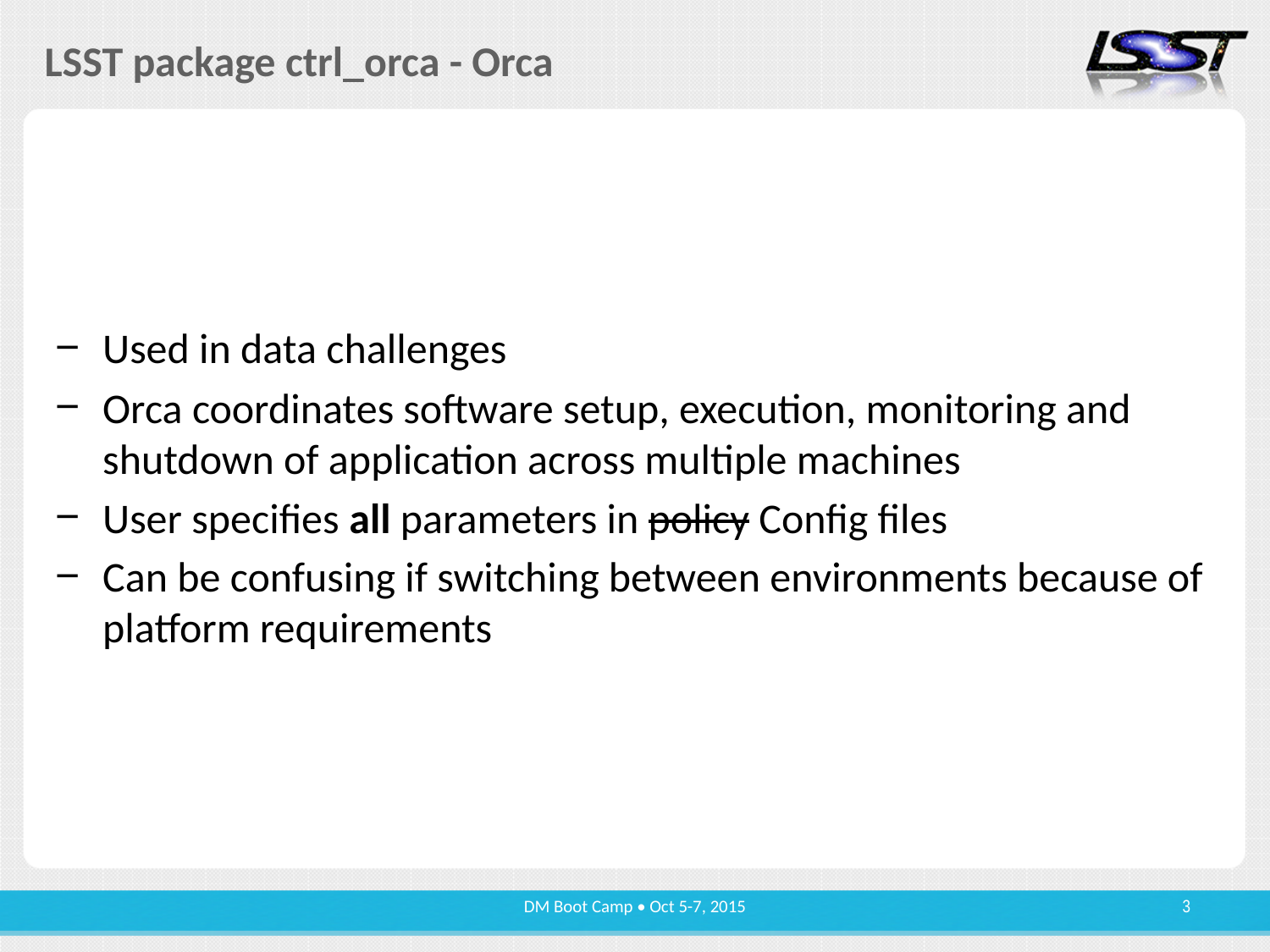

# LSST package ctrl_orca - Orca
Used in data challenges
Orca coordinates software setup, execution, monitoring and shutdown of application across multiple machines
User specifies all parameters in policy Config files
Can be confusing if switching between environments because of platform requirements